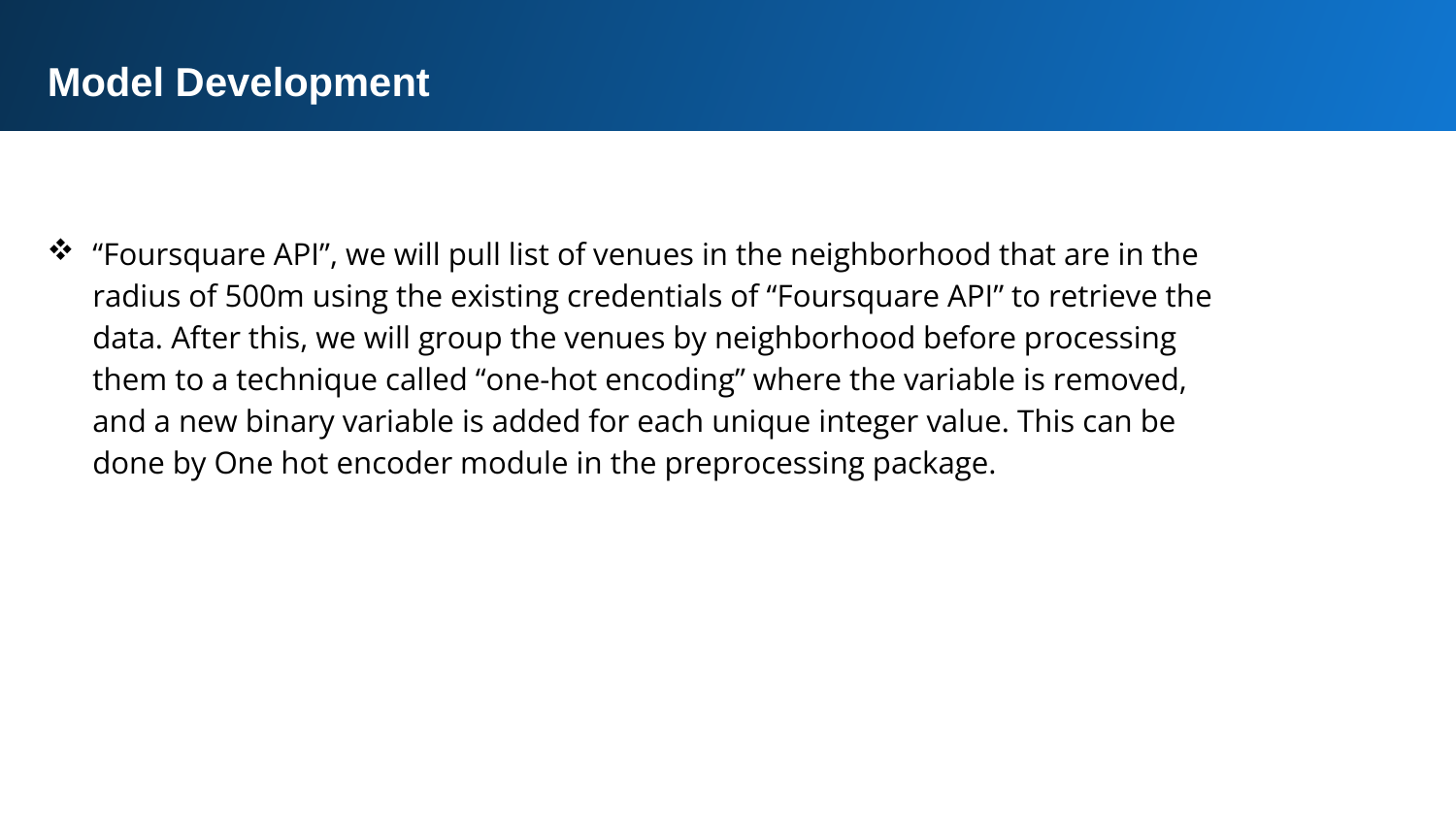

Model Development
“Foursquare API”, we will pull list of venues in the neighborhood that are in the radius of 500m using the existing credentials of “Foursquare API” to retrieve the data. After this, we will group the venues by neighborhood before processing them to a technique called “one-hot encoding” where the variable is removed, and a new binary variable is added for each unique integer value. This can be done by One hot encoder module in the preprocessing package.